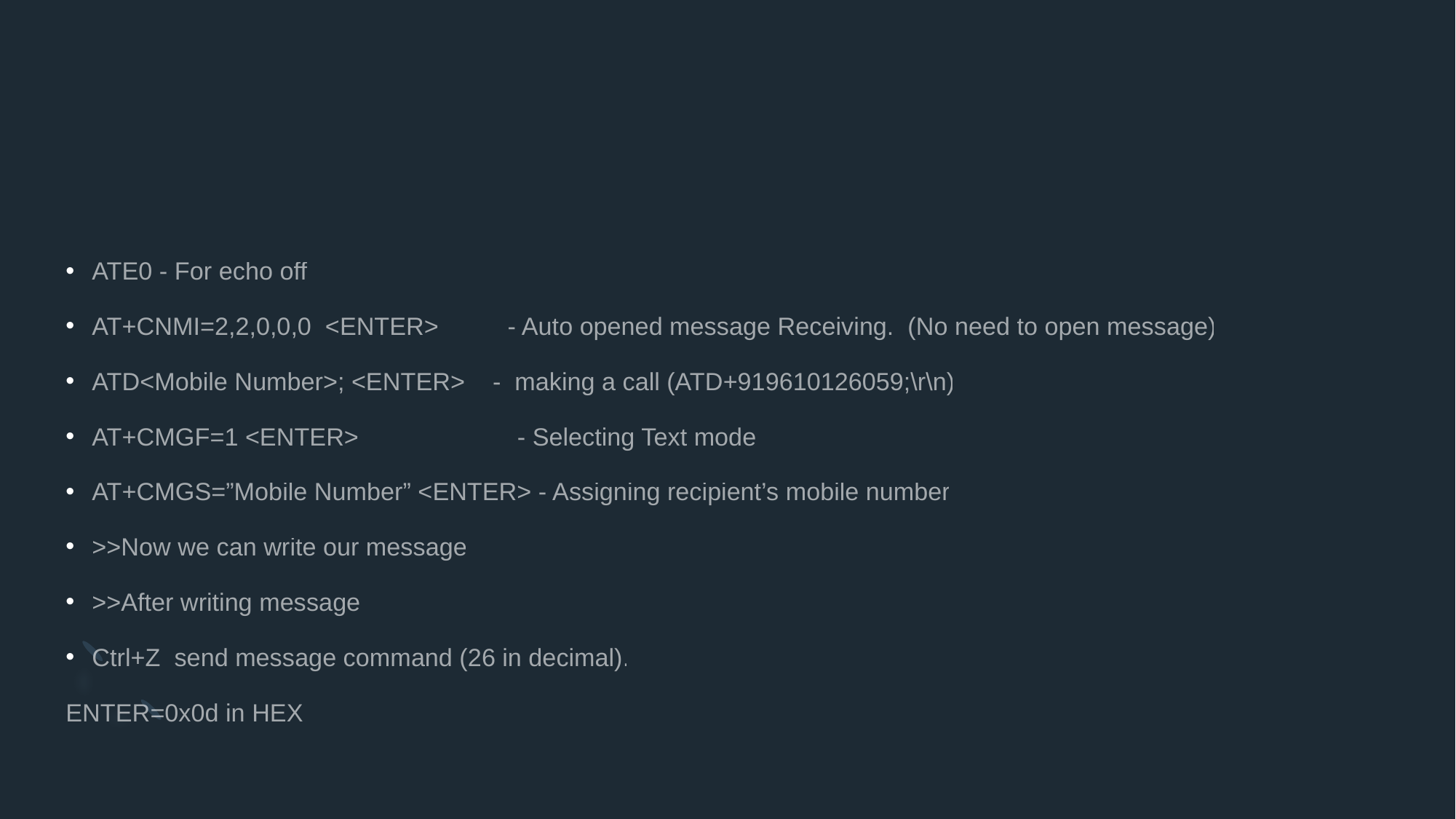

#
ATE0 - For echo off
AT+CNMI=2,2,0,0,0  <ENTER>          - Auto opened message Receiving.  (No need to open message)
ATD<Mobile Number>; <ENTER>    -  making a call (ATD+919610126059;\r\n)
AT+CMGF=1 <ENTER>                       - Selecting Text mode
AT+CMGS=”Mobile Number” <ENTER> - Assigning recipient’s mobile number
>>Now we can write our message
>>After writing message
Ctrl+Z  send message command (26 in decimal).
ENTER=0x0d in HEX